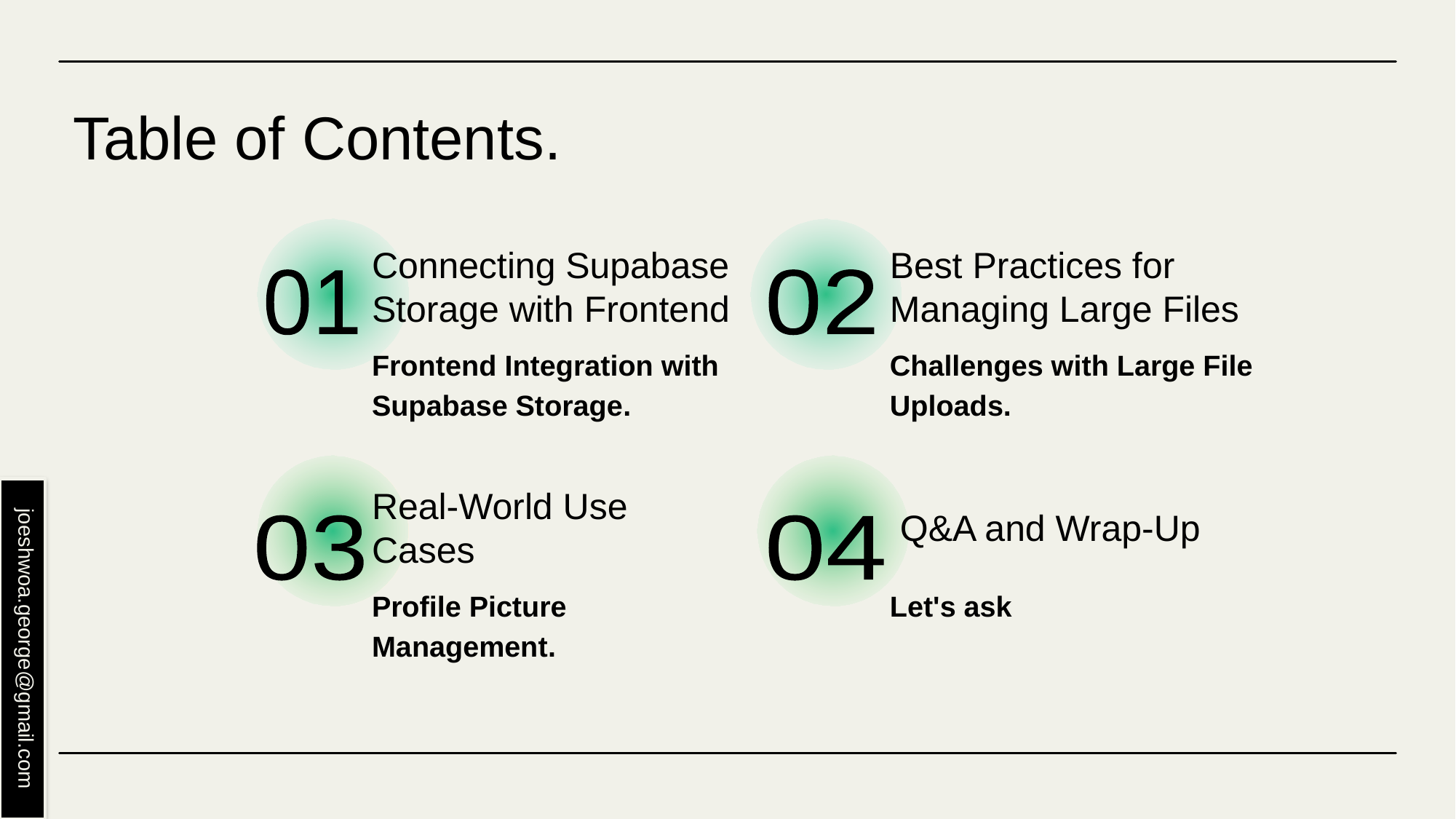

# Table of Contents.

Connecting Supabase Storage with Frontend
Best Practices for Managing Large Files
01
02
Frontend Integration with Supabase Storage.
Challenges with Large File Uploads.

Real-World Use Cases
 Q&A and Wrap-Up
03
04
Profile Picture Management.
Let's ask
joeshwoa.george@gmail.com